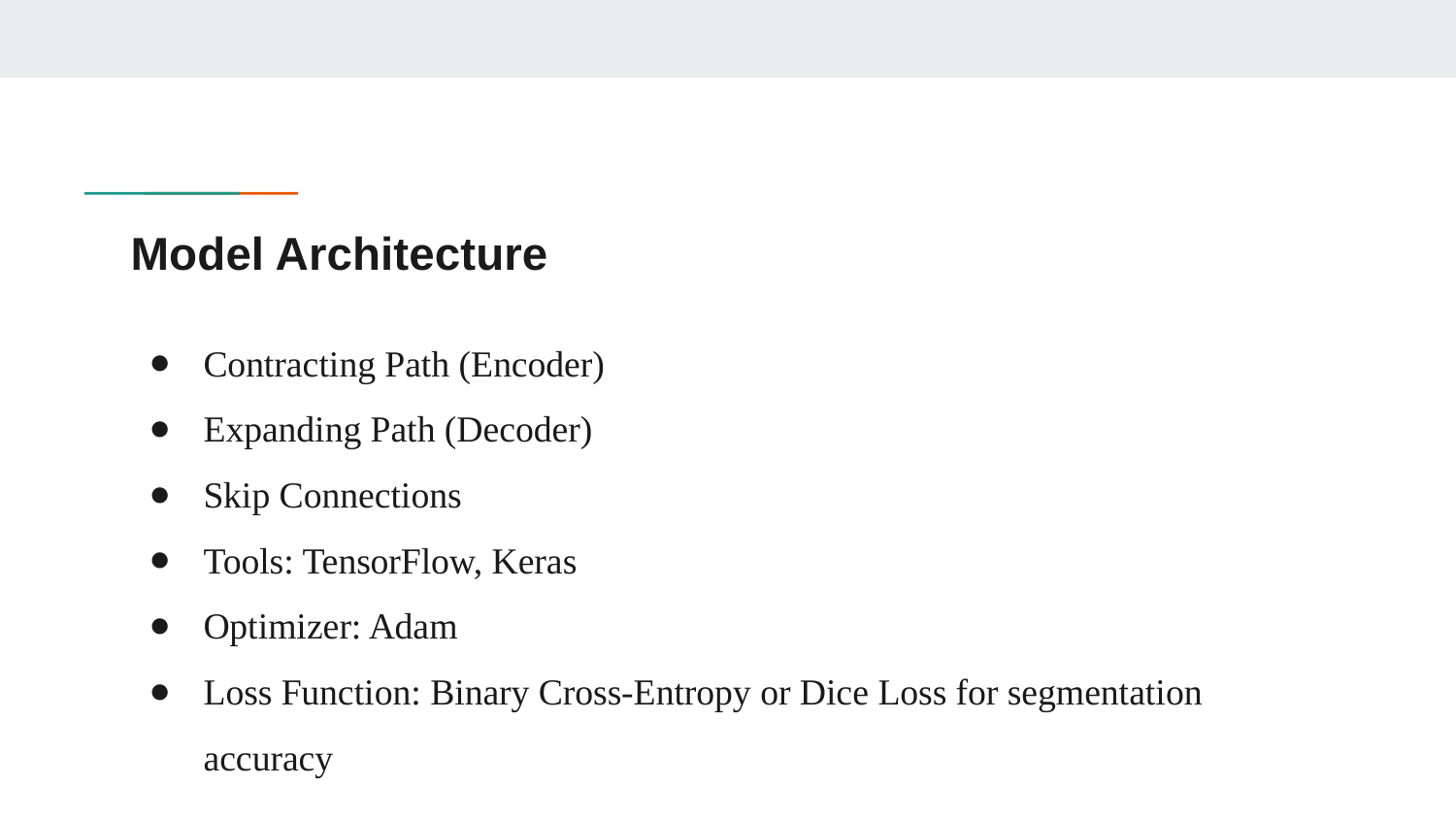

# Model Architecture
Contracting Path (Encoder)
Expanding Path (Decoder)
Skip Connections
Tools: TensorFlow, Keras
Optimizer: Adam
Loss Function: Binary Cross-Entropy or Dice Loss for segmentation accuracy